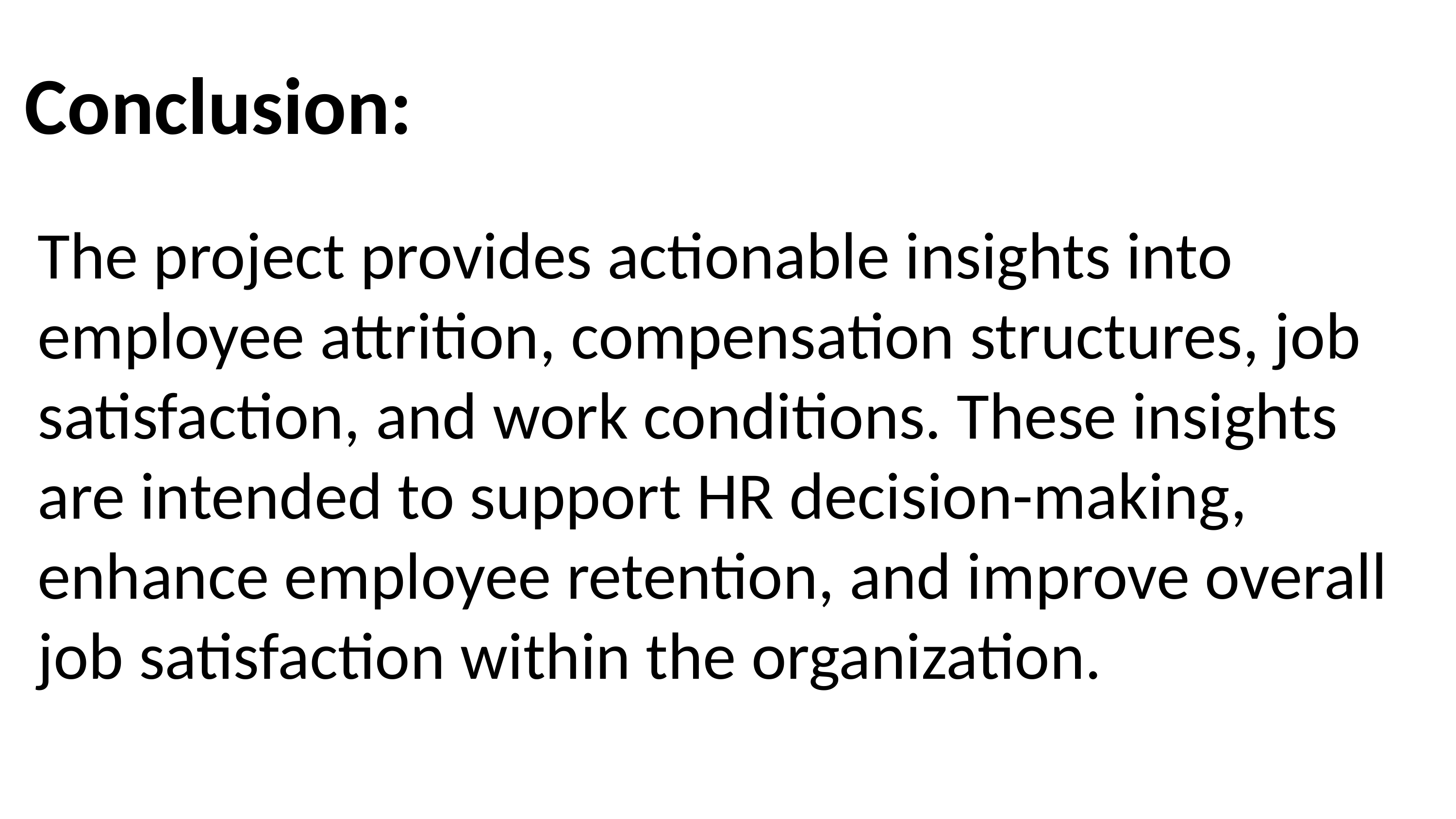

Conclusion:

The project provides actionable insights into employee attrition, compensation structures, job satisfaction, and work conditions. These insights are intended to support HR decision-making, enhance employee retention, and improve overall job satisfaction within the organization.